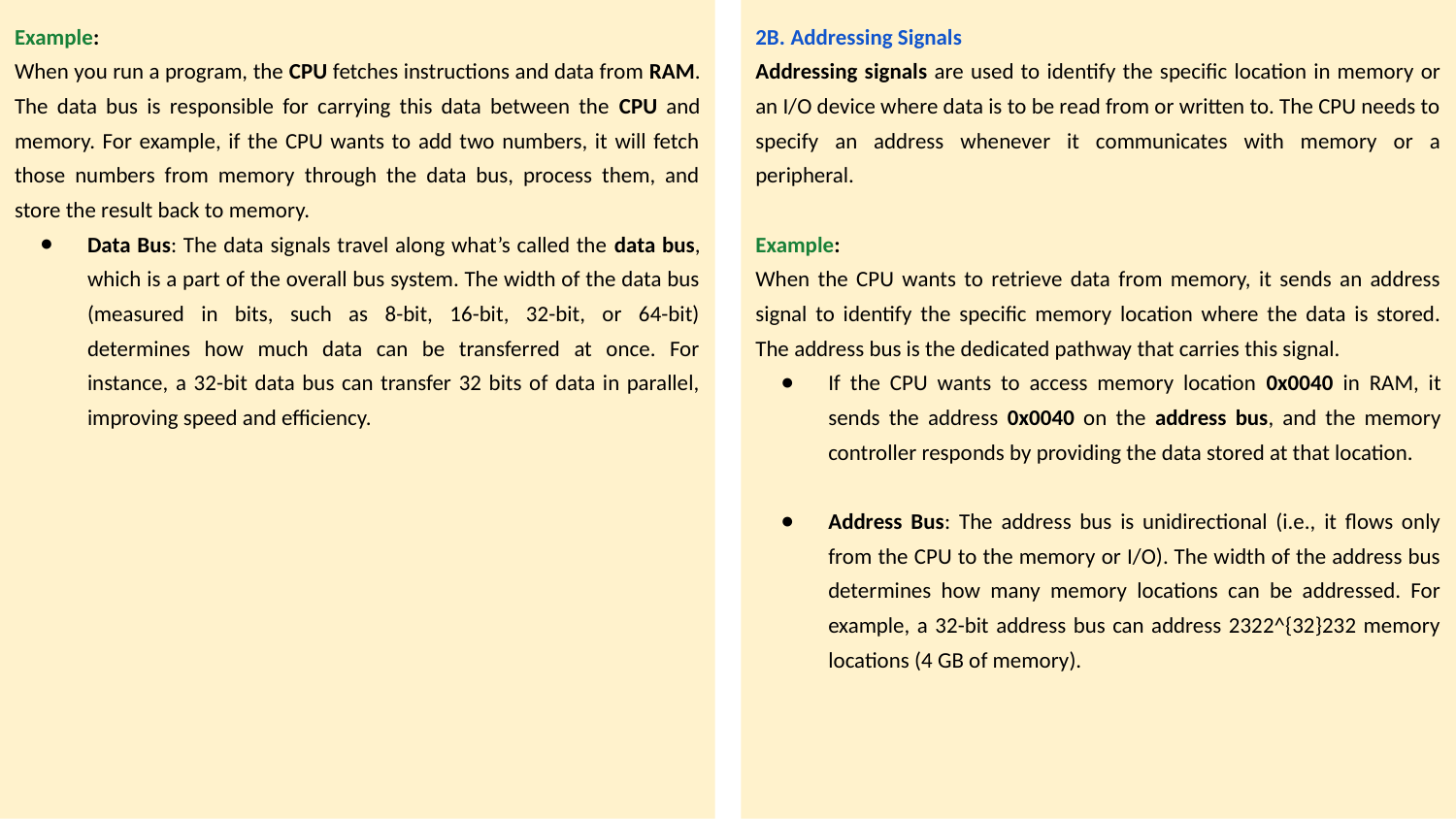

2B. Addressing Signals
Addressing signals are used to identify the specific location in memory or an I/O device where data is to be read from or written to. The CPU needs to specify an address whenever it communicates with memory or a peripheral.

Example:
When the CPU wants to retrieve data from memory, it sends an address signal to identify the specific memory location where the data is stored. The address bus is the dedicated pathway that carries this signal.
If the CPU wants to access memory location 0x0040 in RAM, it sends the address 0x0040 on the address bus, and the memory controller responds by providing the data stored at that location.

Address Bus: The address bus is unidirectional (i.e., it flows only from the CPU to the memory or I/O). The width of the address bus determines how many memory locations can be addressed. For example, a 32-bit address bus can address 2322^{32}232 memory locations (4 GB of memory).

Example:
When you run a program, the CPU fetches instructions and data from RAM. The data bus is responsible for carrying this data between the CPU and memory. For example, if the CPU wants to add two numbers, it will fetch those numbers from memory through the data bus, process them, and store the result back to memory.
Data Bus: The data signals travel along what’s called the data bus, which is a part of the overall bus system. The width of the data bus (measured in bits, such as 8-bit, 16-bit, 32-bit, or 64-bit) determines how much data can be transferred at once. For instance, a 32-bit data bus can transfer 32 bits of data in parallel, improving speed and efficiency.